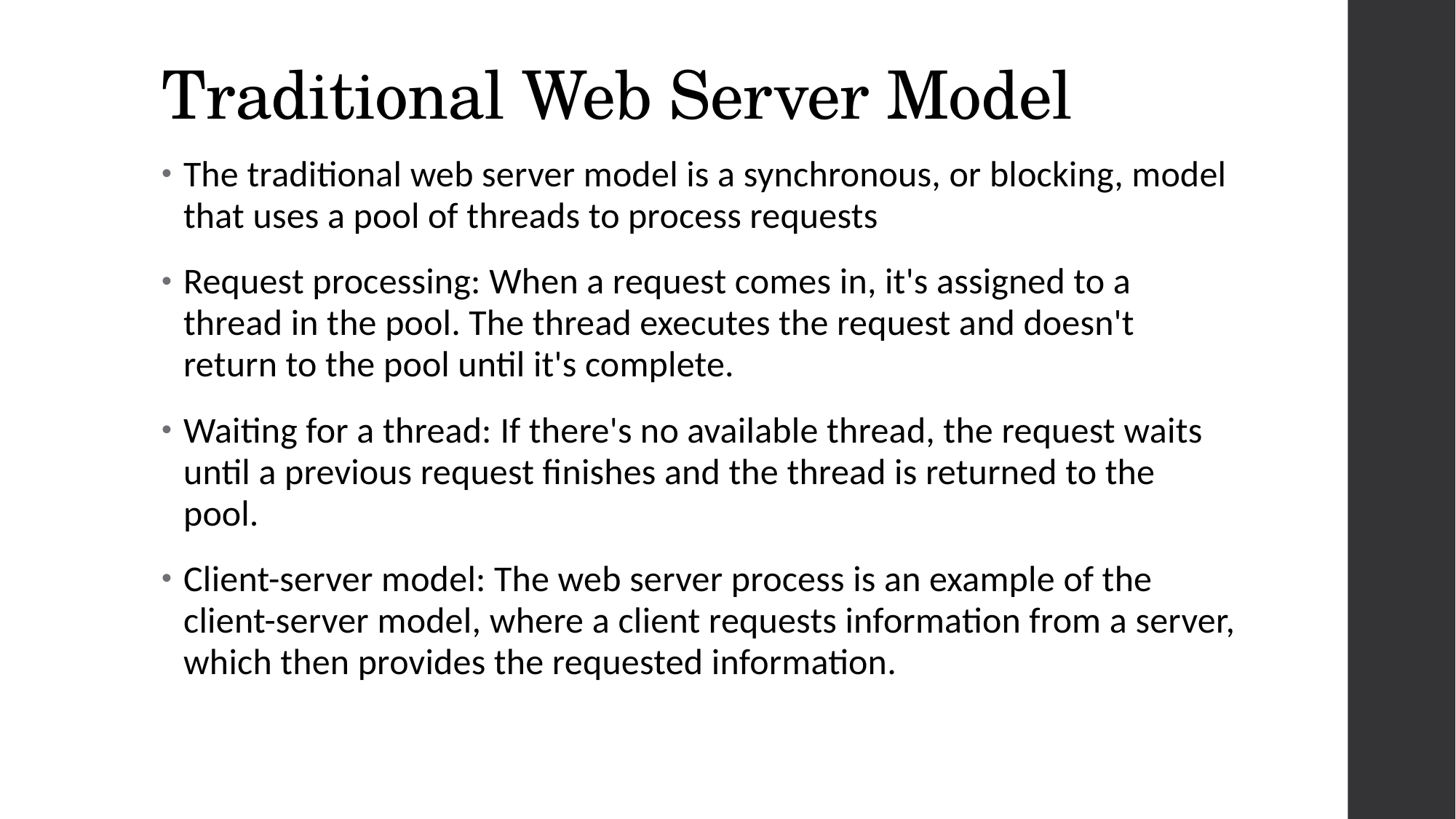

# Traditional Web Server Model
The traditional web server model is a synchronous, or blocking, model that uses a pool of threads to process requests
Request processing: When a request comes in, it's assigned to a thread in the pool. The thread executes the request and doesn't return to the pool until it's complete.
Waiting for a thread: If there's no available thread, the request waits until a previous request finishes and the thread is returned to the pool.
Client-server model: The web server process is an example of the client-server model, where a client requests information from a server, which then provides the requested information.